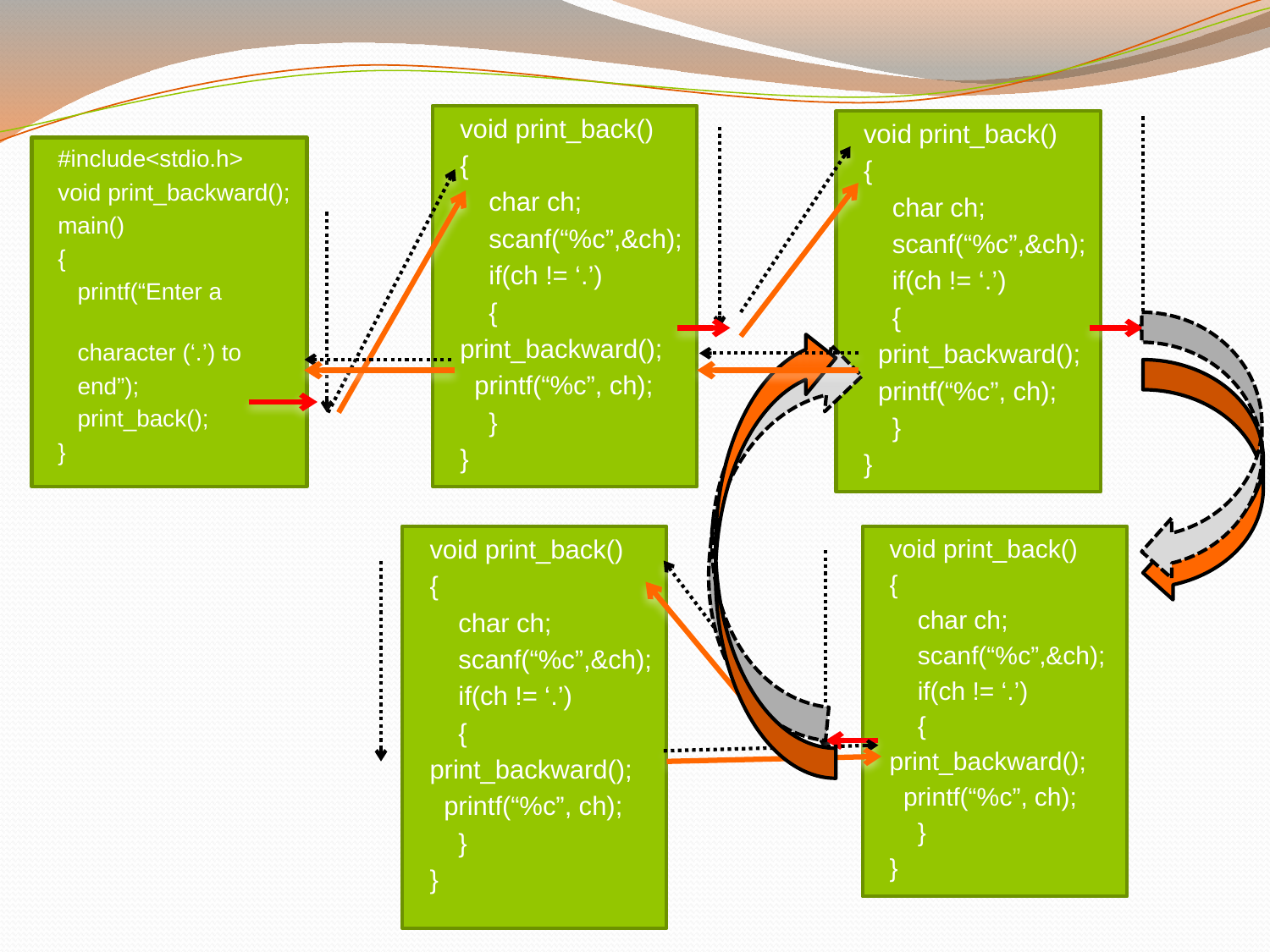

void print_back()
{
    char ch;
    scanf(“%c”,&ch);
    if(ch != ‘.’)
    {
print_backward();
  printf(“%c”, ch);
    }
}

void print_back()
{
    char ch;
    scanf(“%c”,&ch);
    if(ch != ‘.’)
    {
  print_backward();
  printf(“%c”, ch);
    }
}

#include<stdio.h>
void print_backward();
main()
{
   printf(“Enter a
   character (‘.’) to
   end”);
   print_back();
}

void print_back()
{
    char ch;
    scanf(“%c”,&ch);
    if(ch != ‘.’)
    {
print_backward();
  printf(“%c”, ch);
    }
}

void print_back()
{
    char ch;
    scanf(“%c”,&ch);
    if(ch != ‘.’)
    {
print_backward();
  printf(“%c”, ch);
    }
}